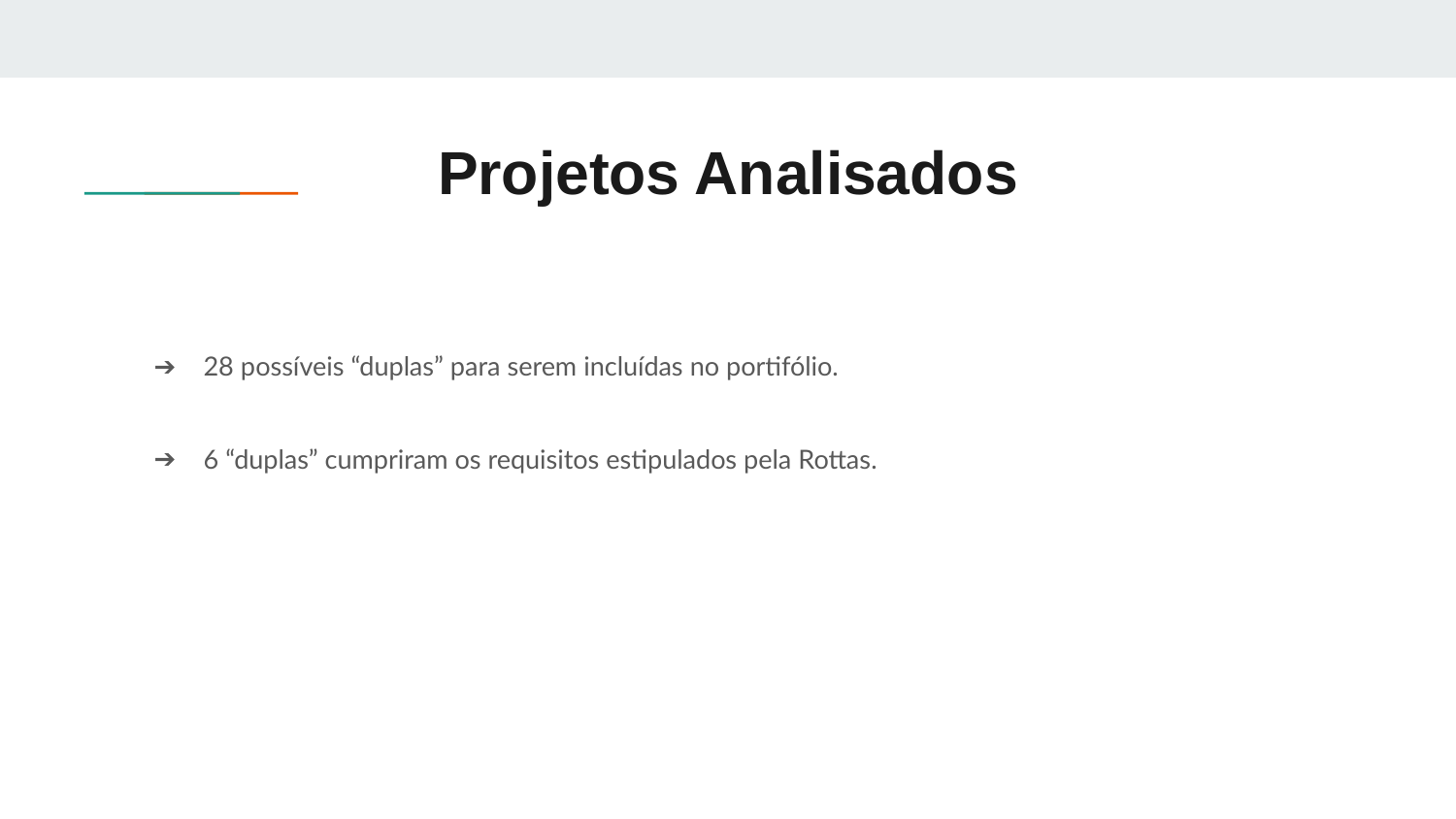

# Projetos Analisados
28 possíveis “duplas” para serem incluídas no portifólio.

6 “duplas” cumpriram os requisitos estipulados pela Rottas.